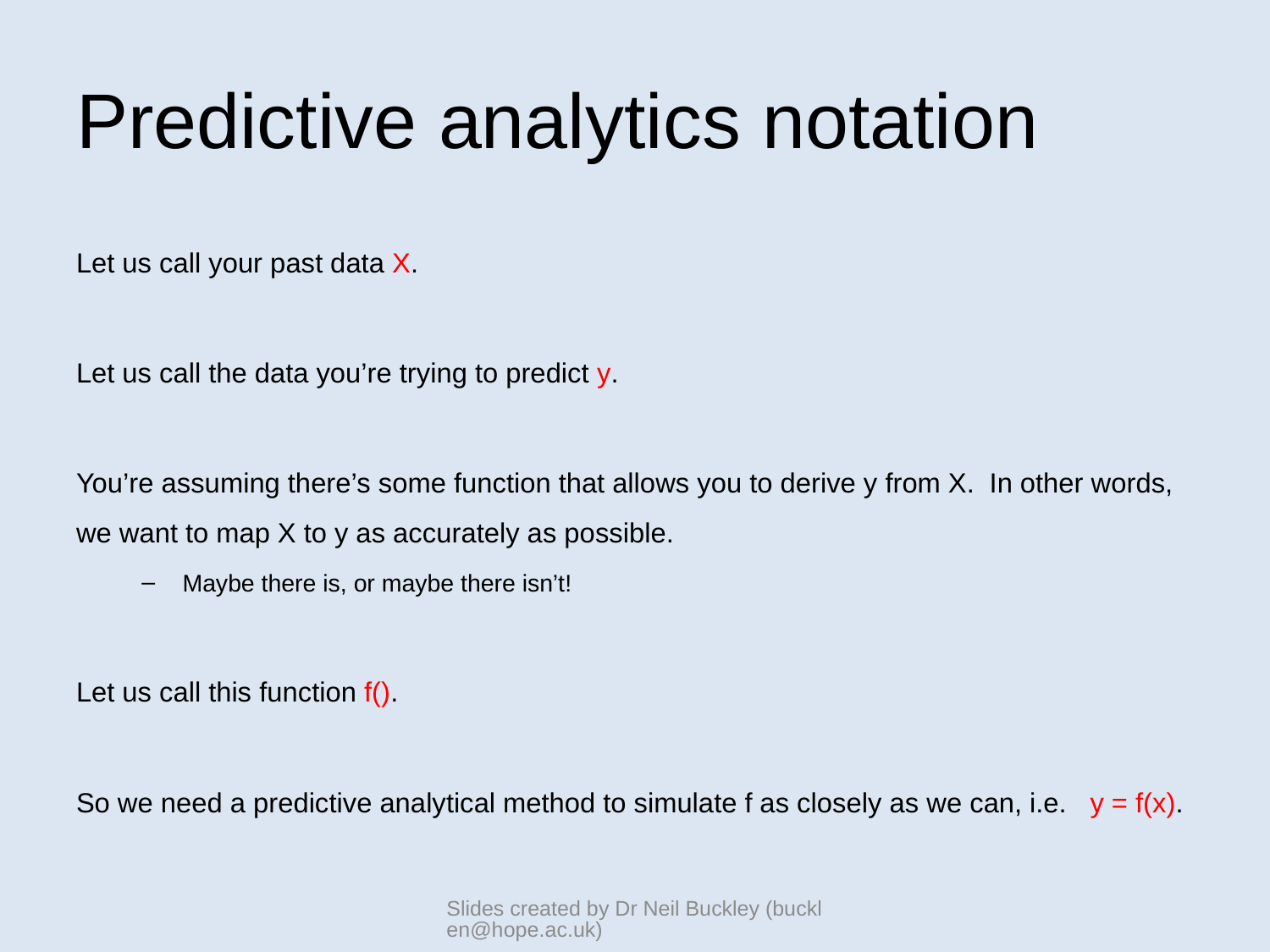

# Predictive analytics notation
Let us call your past data X.

Let us call the data you’re trying to predict y.

You’re assuming there’s some function that allows you to derive y from X.  In other words, we want to map X to y as accurately as possible.
Maybe there is, or maybe there isn’t!

Let us call this function f().

So we need a predictive analytical method to simulate f as closely as we can, i.e.   y = f(x).

Slides created by Dr Neil Buckley (bucklen@hope.ac.uk)